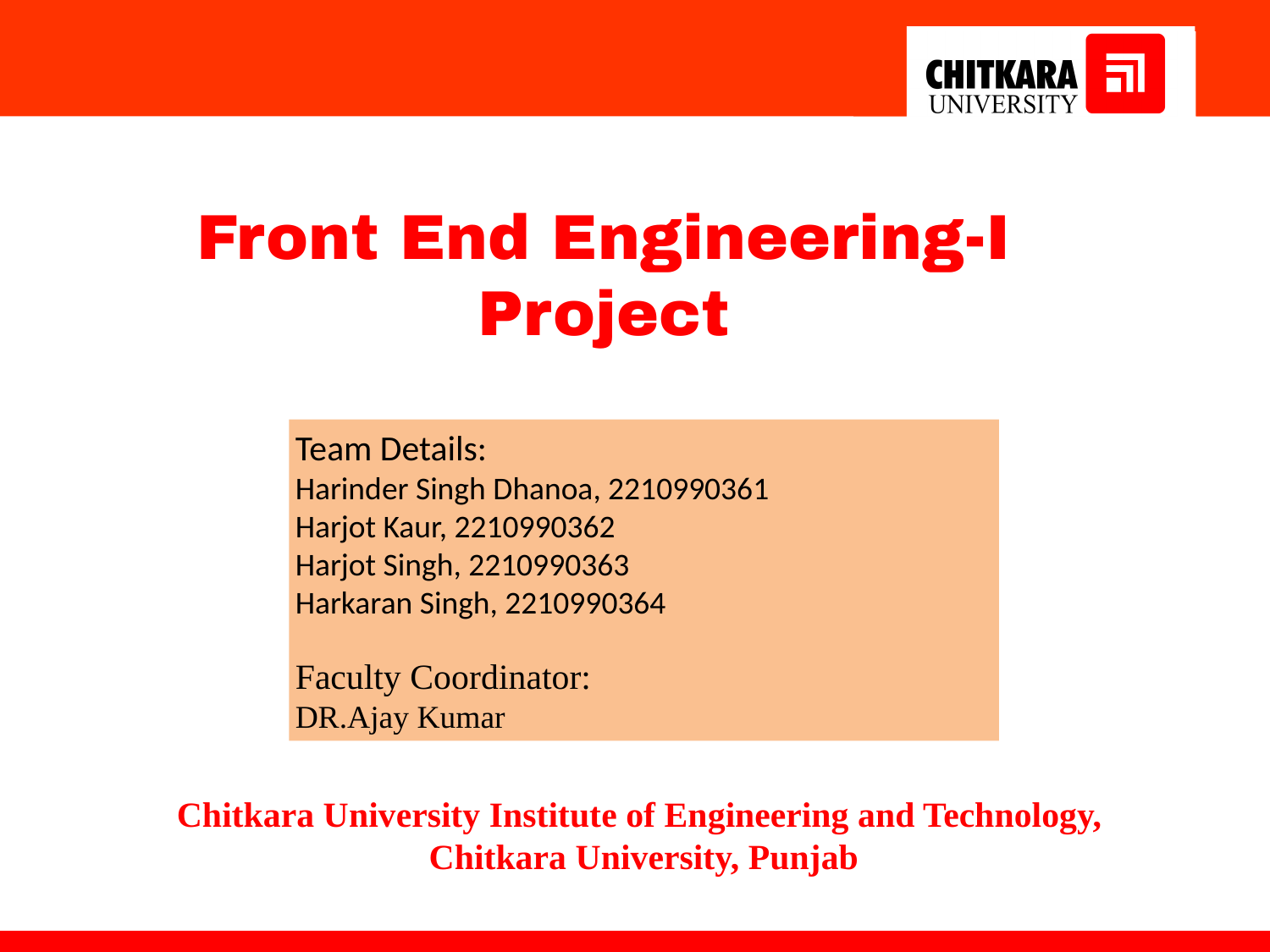

Front End Engineering-I Project
Team Details:
Harinder Singh Dhanoa, 2210990361
Harjot Kaur, 2210990362
Harjot Singh, 2210990363
Harkaran Singh, 2210990364

Faculty Coordinator:
DR.Ajay Kumar
:

Chitkara University Institute of Engineering and Technology,
Chitkara University, Punjab